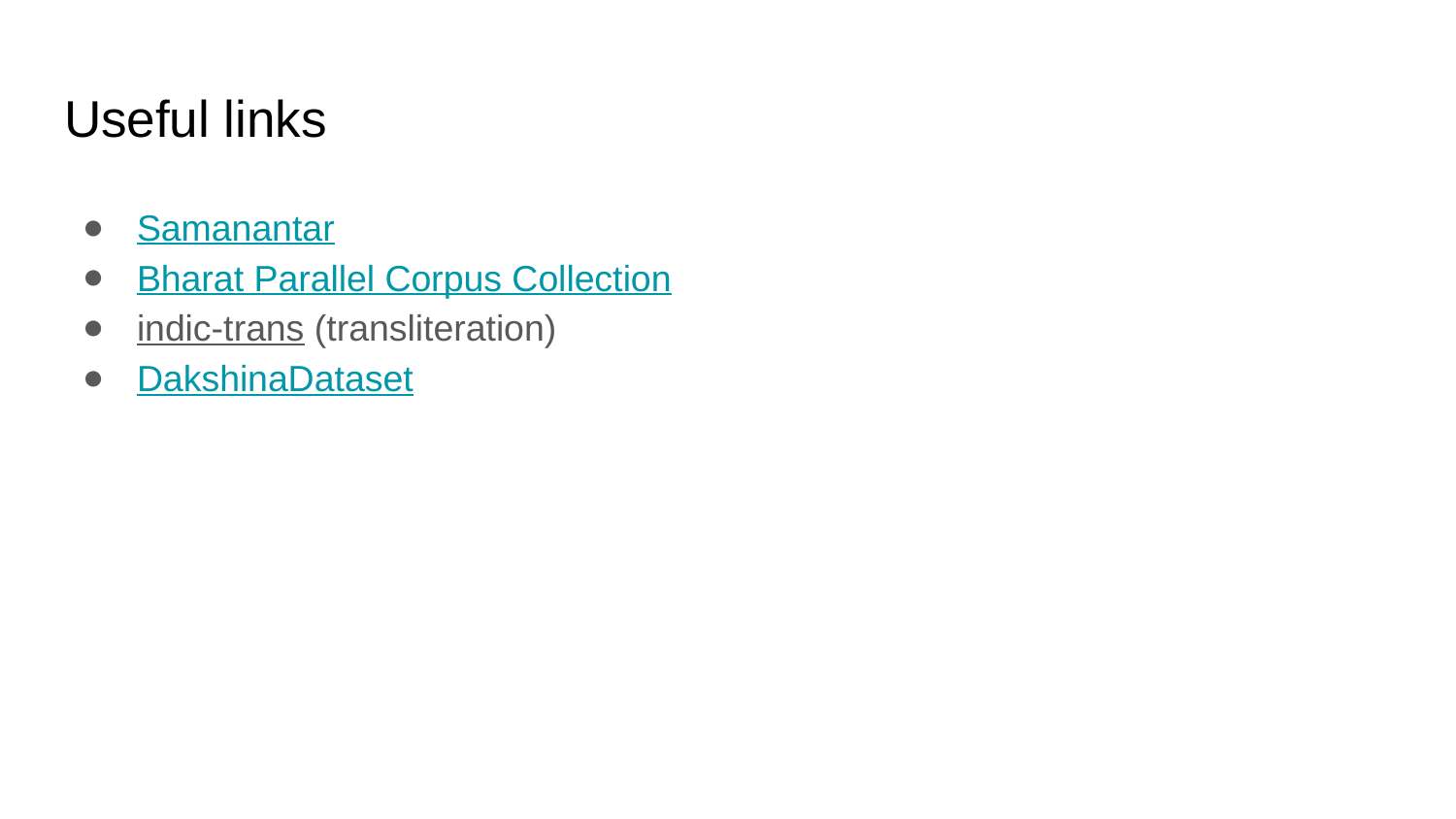

# Useful links
Samanantar
Bharat Parallel Corpus Collection
indic-trans (transliteration)
DakshinaDataset